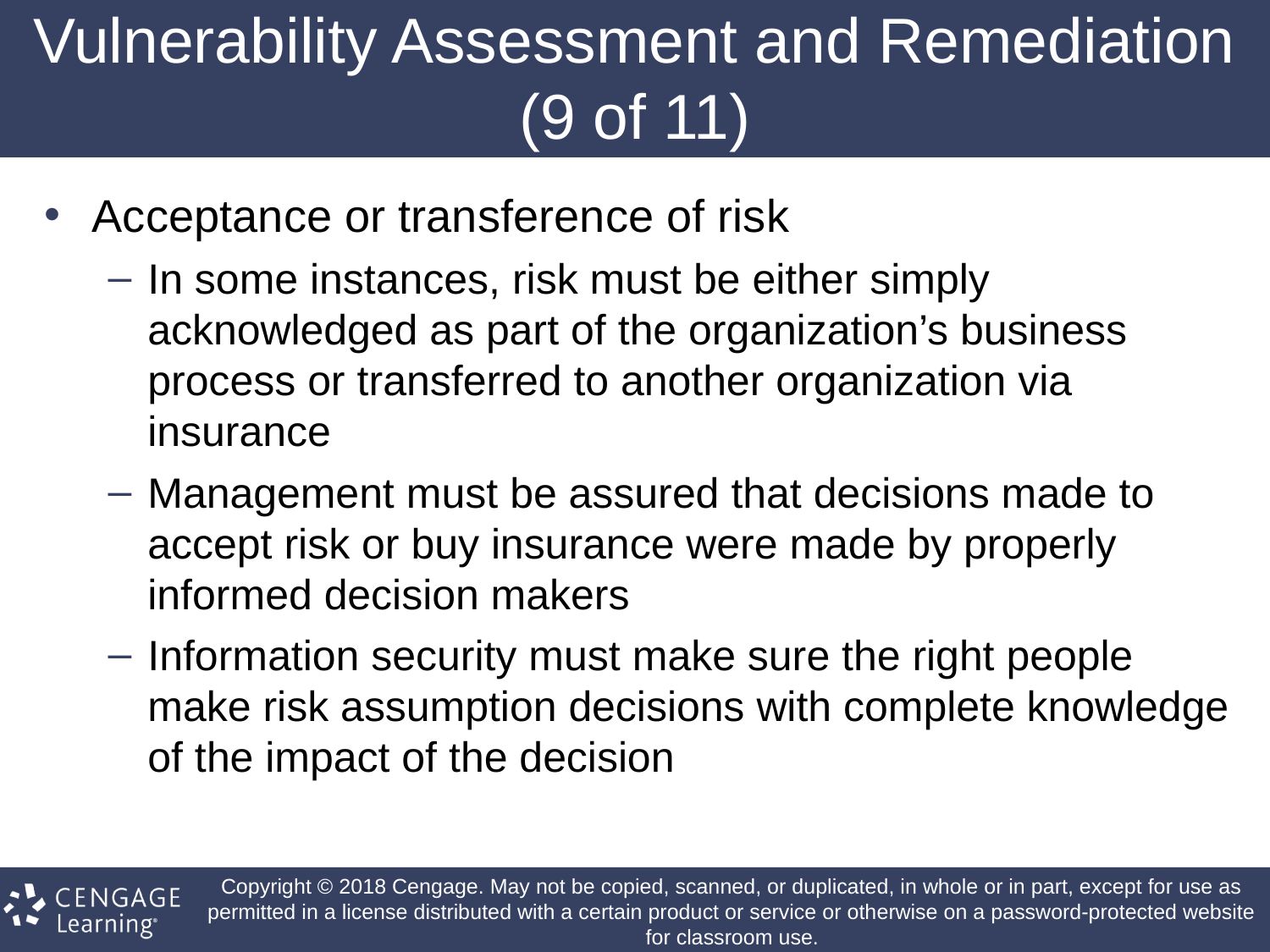

# Vulnerability Assessment and Remediation (9 of 11)
Acceptance or transference of risk
In some instances, risk must be either simply acknowledged as part of the organization’s business process or transferred to another organization via insurance
Management must be assured that decisions made to accept risk or buy insurance were made by properly informed decision makers
Information security must make sure the right people make risk assumption decisions with complete knowledge of the impact of the decision